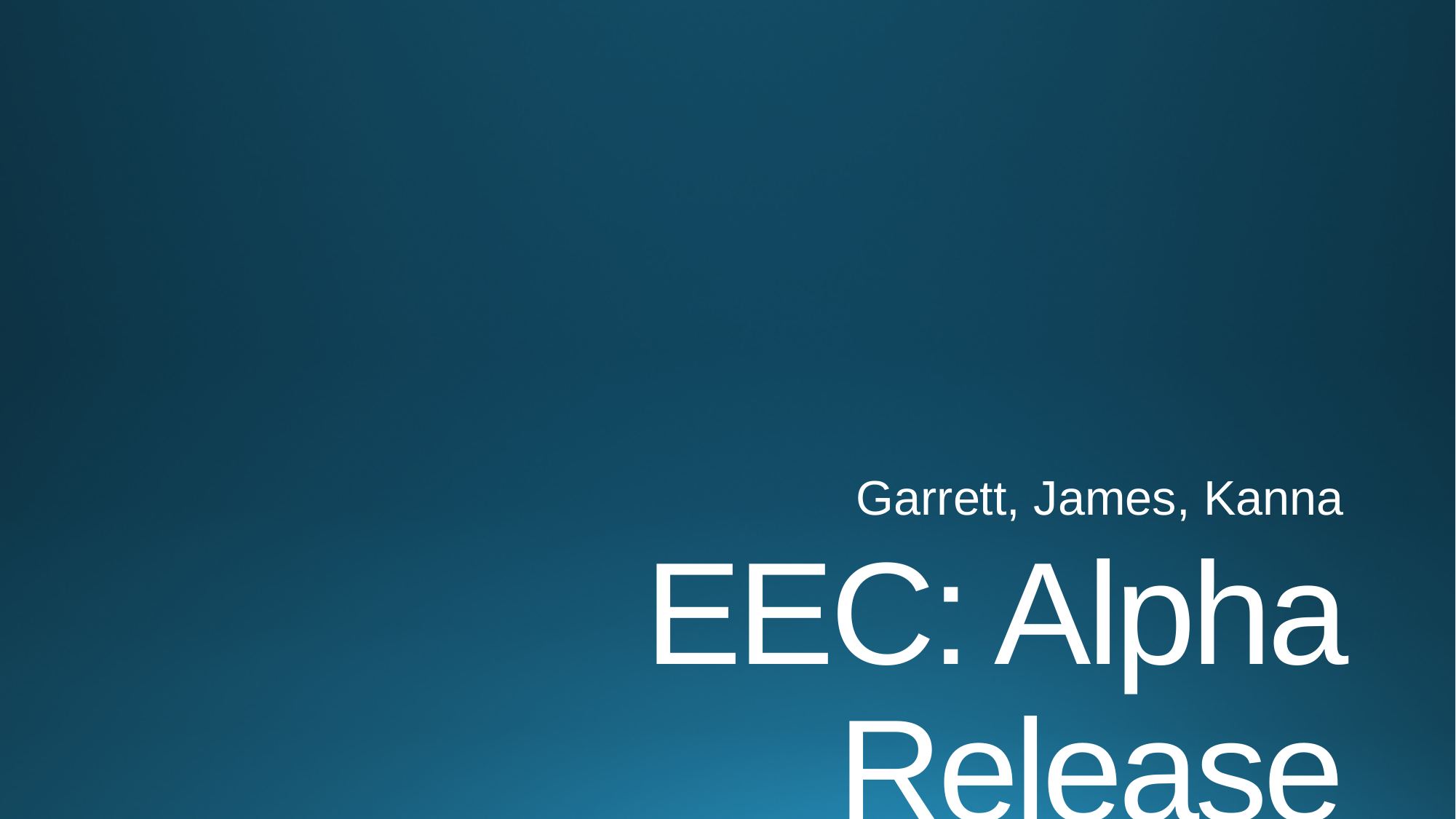

Garrett, James, Kanna
# EEC: Alpha Release